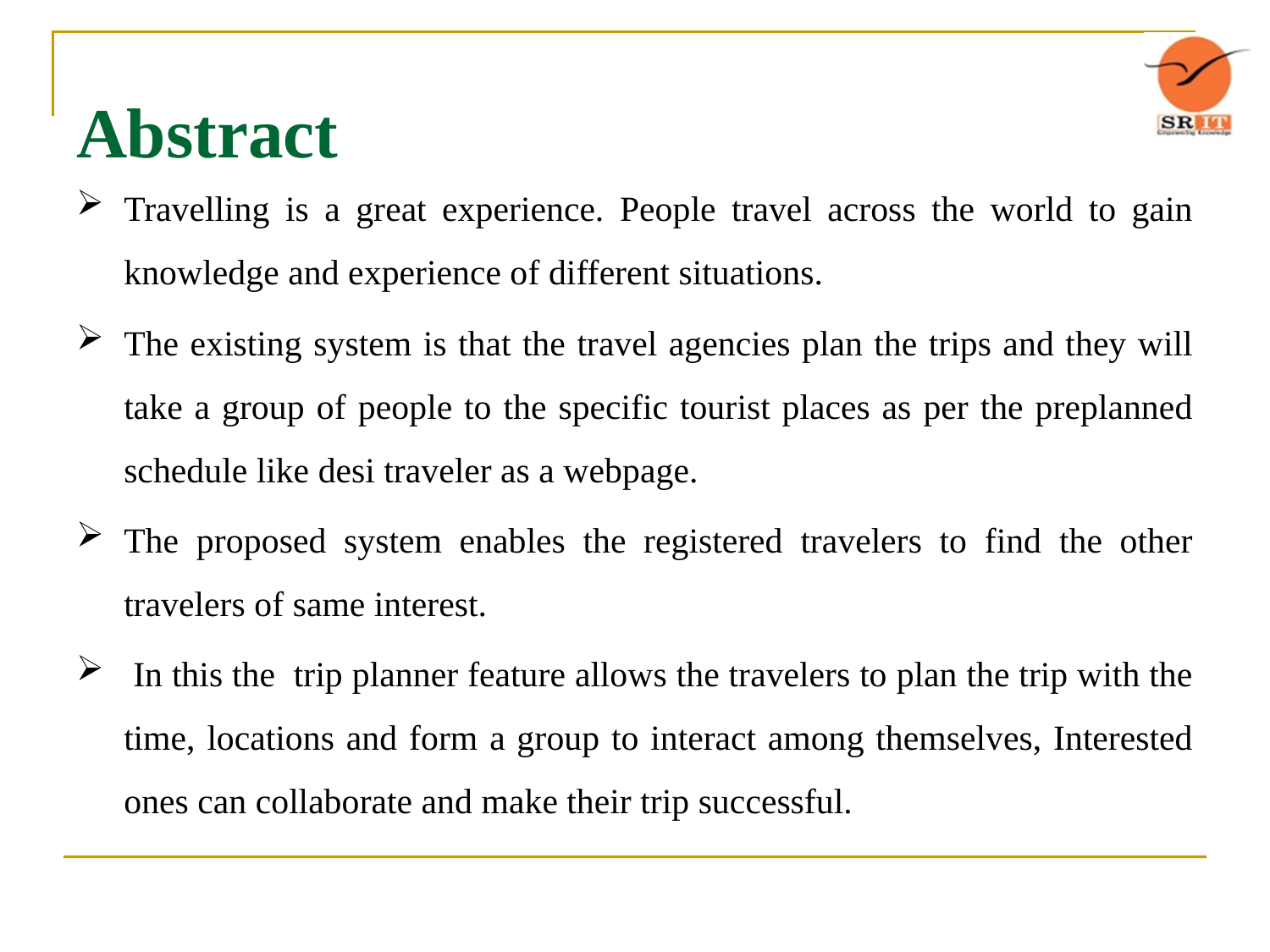

# Abstract
Travelling is a great experience. People travel across the world to gain knowledge and experience of different situations.
The existing system is that the travel agencies plan the trips and they will take a group of people to the specific tourist places as per the preplanned schedule like desi traveler as a webpage.
The proposed system enables the registered travelers to find the other travelers of same interest.
 In this the  trip planner feature allows the travelers to plan the trip with the time, locations and form a group to interact among themselves, Interested ones can collaborate and make their trip successful.